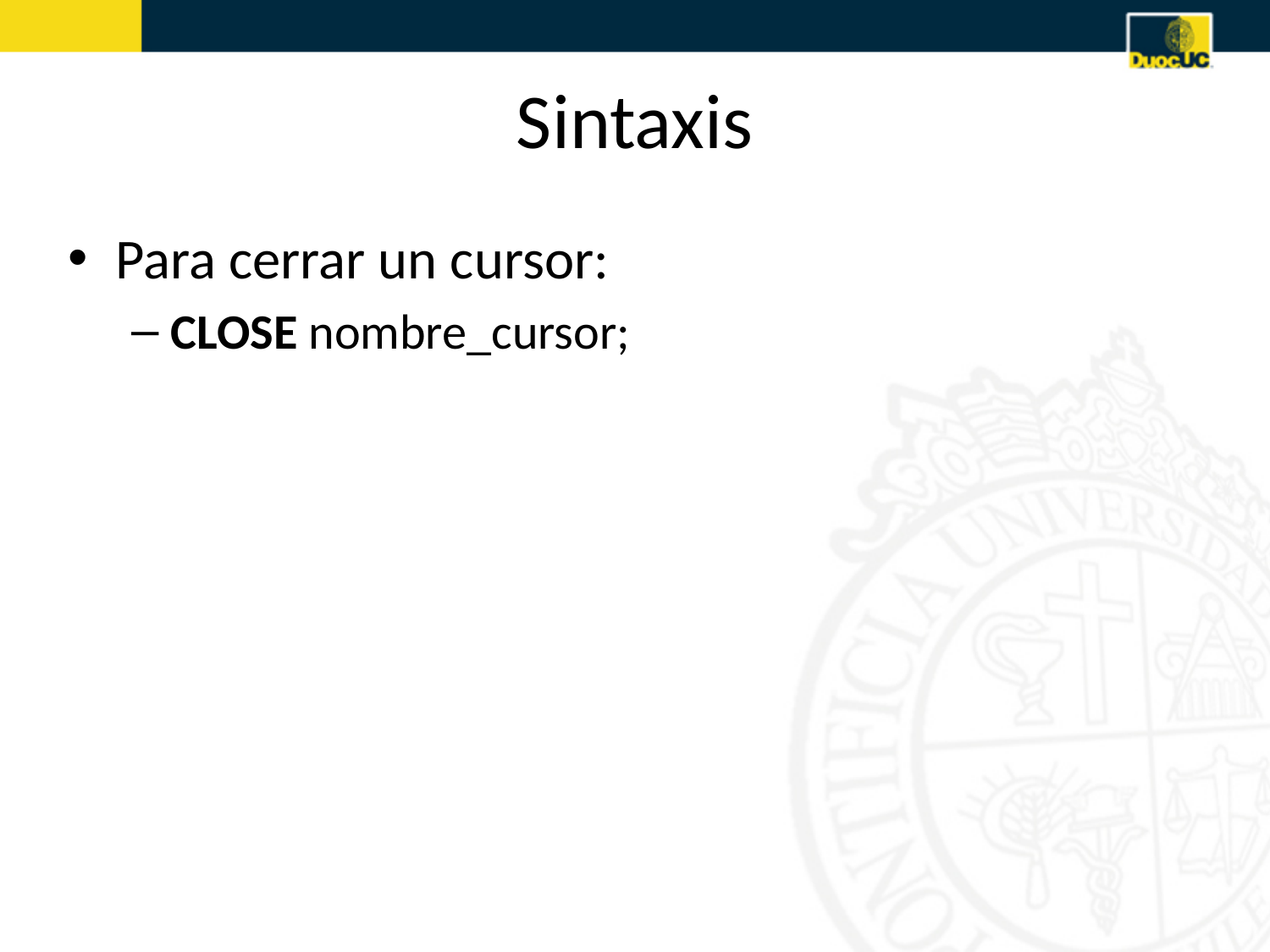

# Sintaxis
Para cerrar un cursor:
CLOSE nombre_cursor;